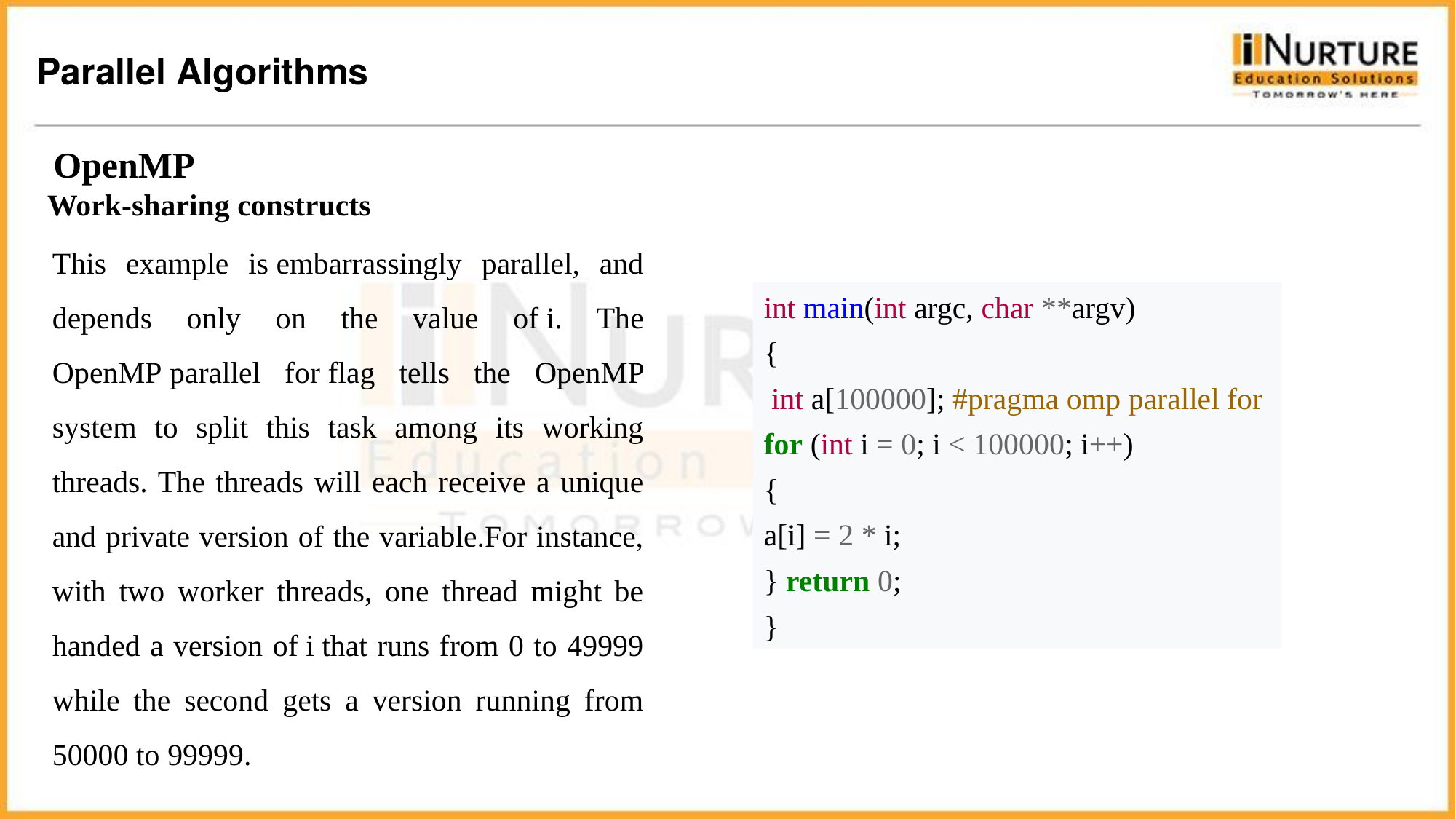

Parallel Algorithms
OpenMP
Work-sharing constructs

This example is embarrassingly parallel, and depends only on the value of i. The OpenMP parallel for flag tells the OpenMP system to split this task among its working threads. The threads will each receive a unique and private version of the variable.For instance, with two worker threads, one thread might be handed a version of i that runs from 0 to 49999 while the second gets a version running from 50000 to 99999.

int main(int argc, char **argv)
{
 int a[100000]; #pragma omp parallel for
for (int i = 0; i < 100000; i++)
{
a[i] = 2 * i;
} return 0;
}